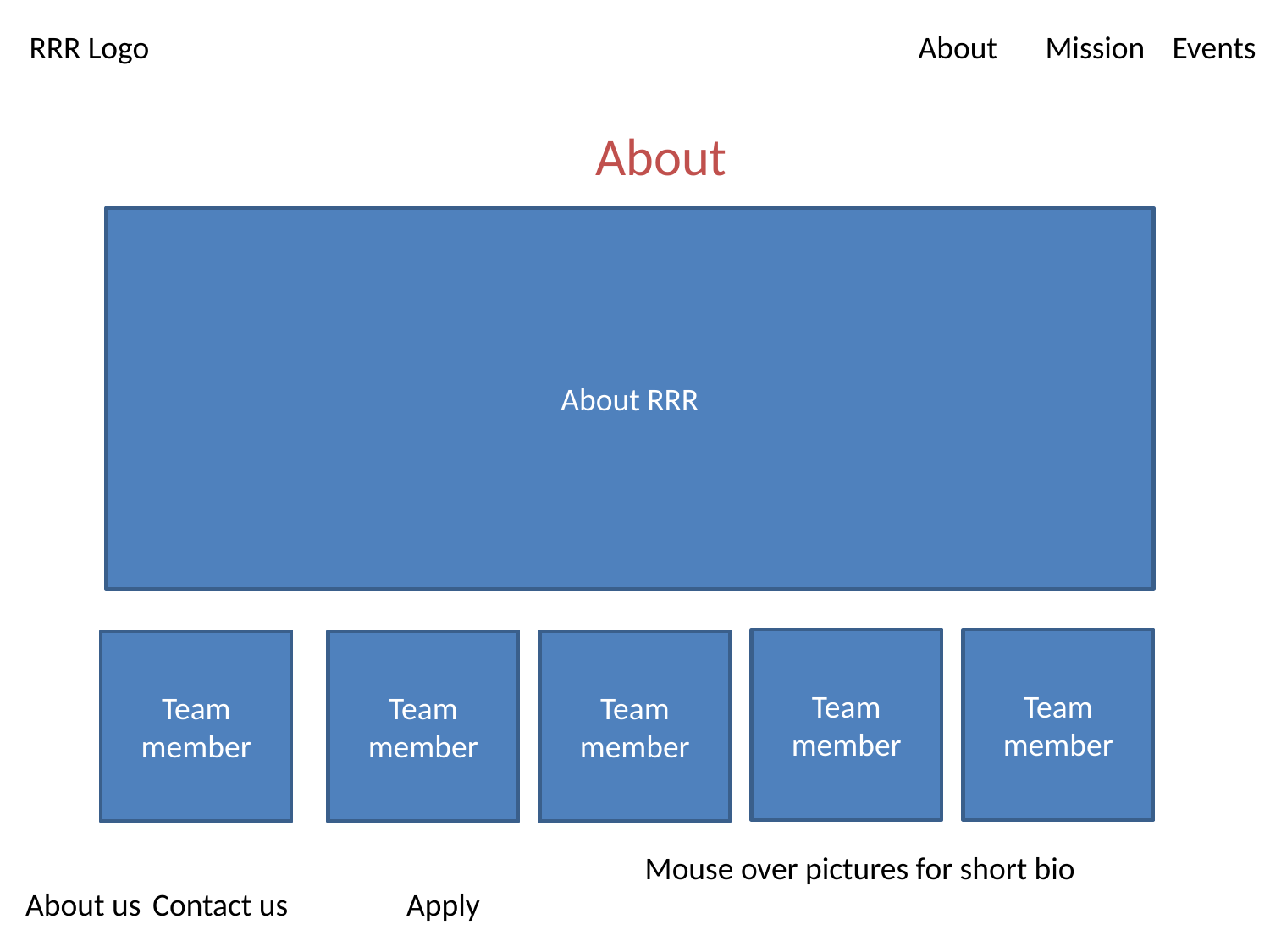

About
About RRR
Team member
Team member
Team member
Team member
Team member
Mouse over pictures for short bio